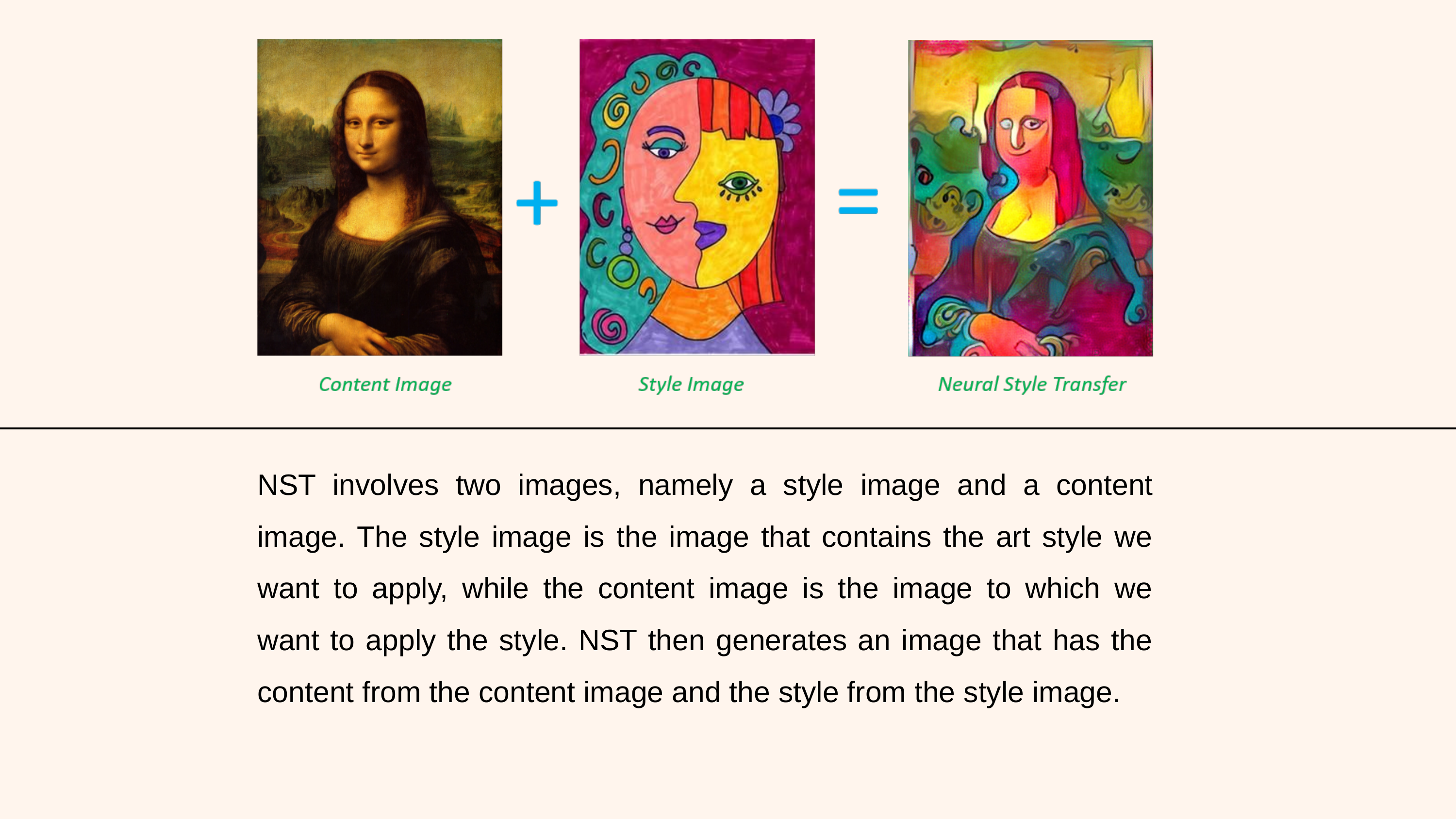

NST involves two images, namely a style image and a content image. The style image is the image that contains the art style we want to apply, while the content image is the image to which we want to apply the style. NST then generates an image that has the content from the content image and the style from the style image.